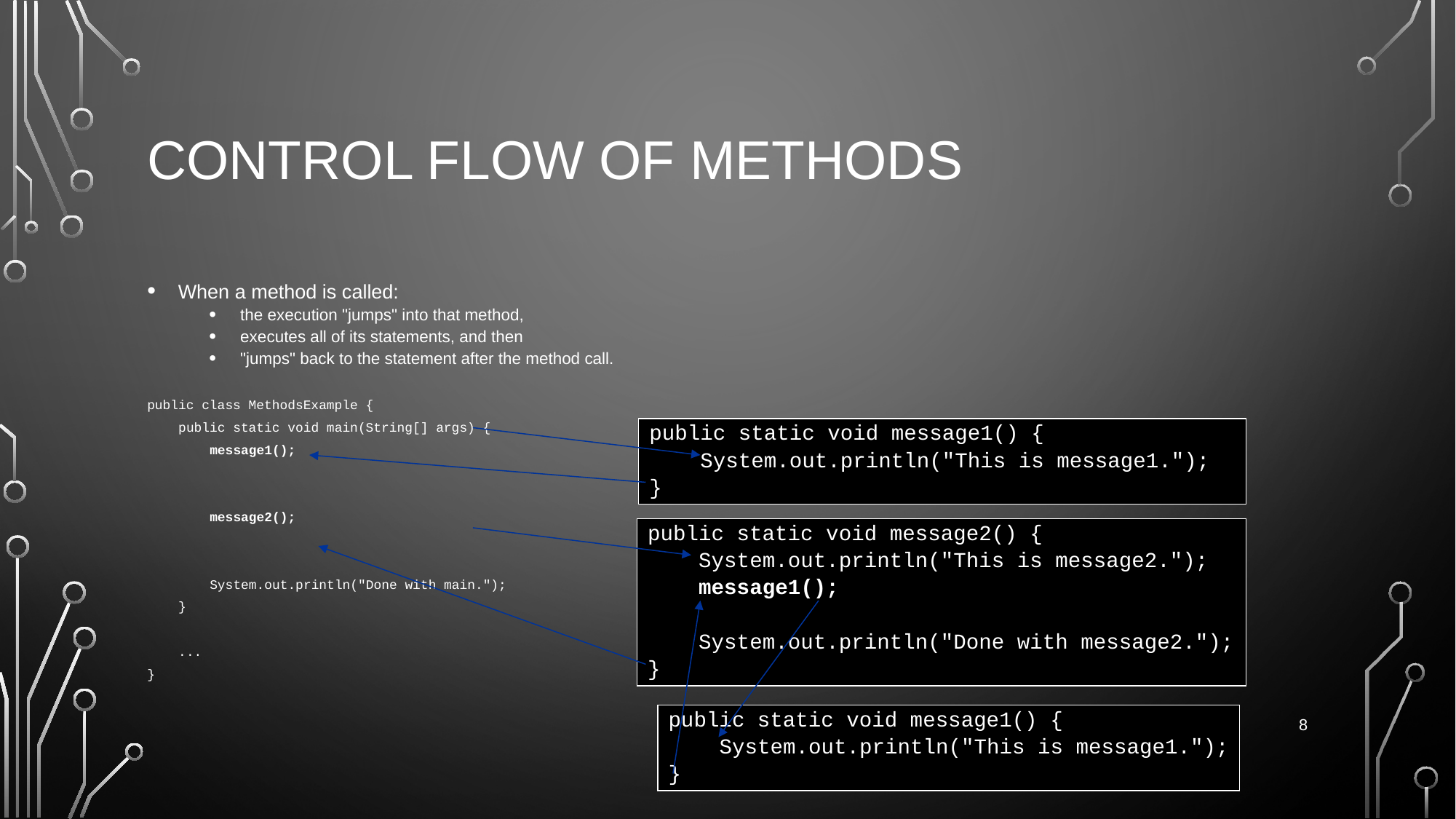

# Control flow of methods
When a method is called:
the execution "jumps" into that method,
executes all of its statements, and then
"jumps" back to the statement after the method call.

public class MethodsExample {
    public static void main(String[] args) {
        message1();

        message2();

        System.out.println("Done with main.");
    }

    ...
}
public static void message1() {
    System.out.println("This is message1.");
}

public static void message2() {
    System.out.println("This is message2.");
    message1();

    System.out.println("Done with message2.");
}

public static void message1() {
    System.out.println("This is message1.");
}
8